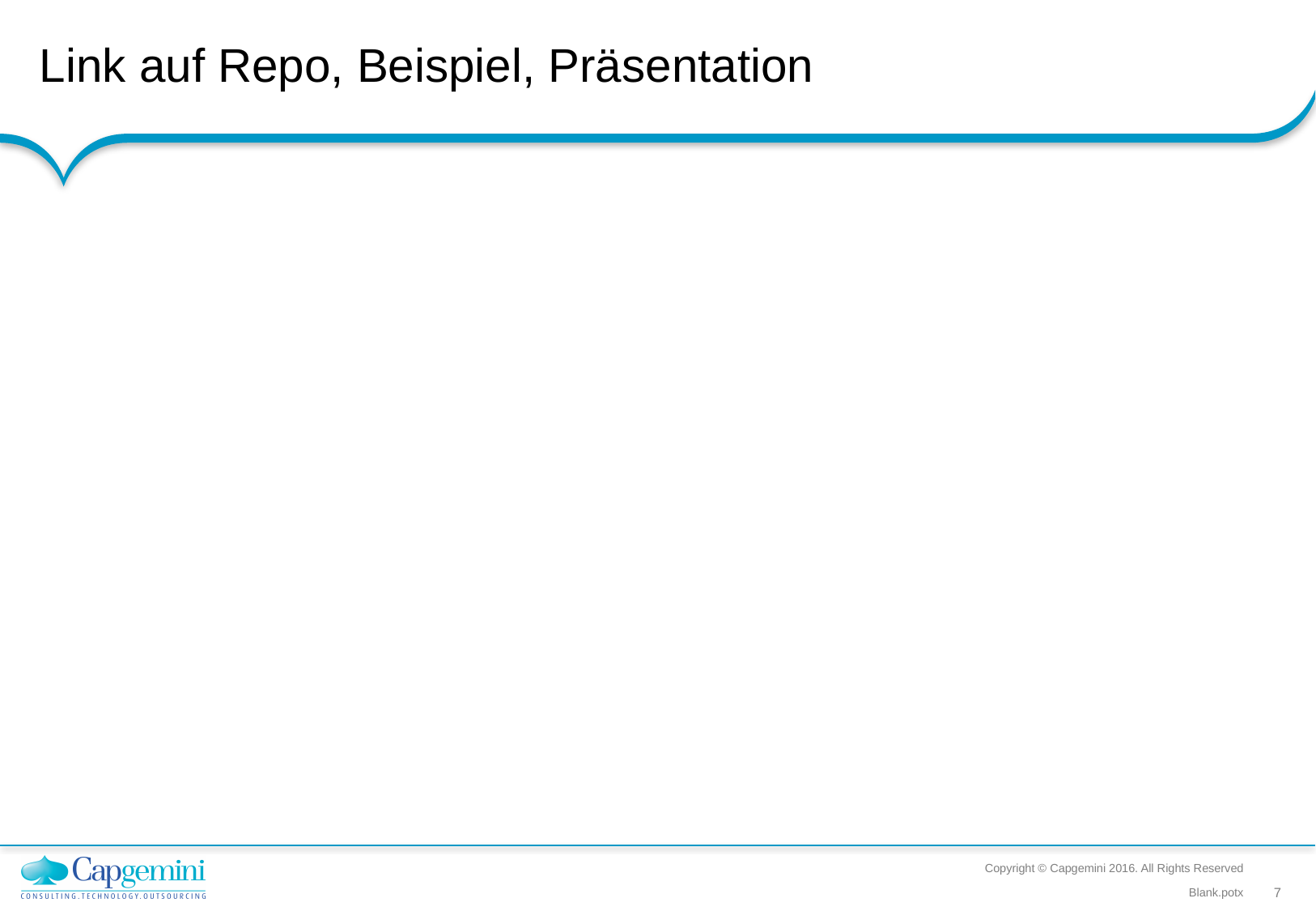

# Link auf Repo, Beispiel, Präsentation

Copyright © Capgemini 2016. All Rights Reserved
Blank.potx
7